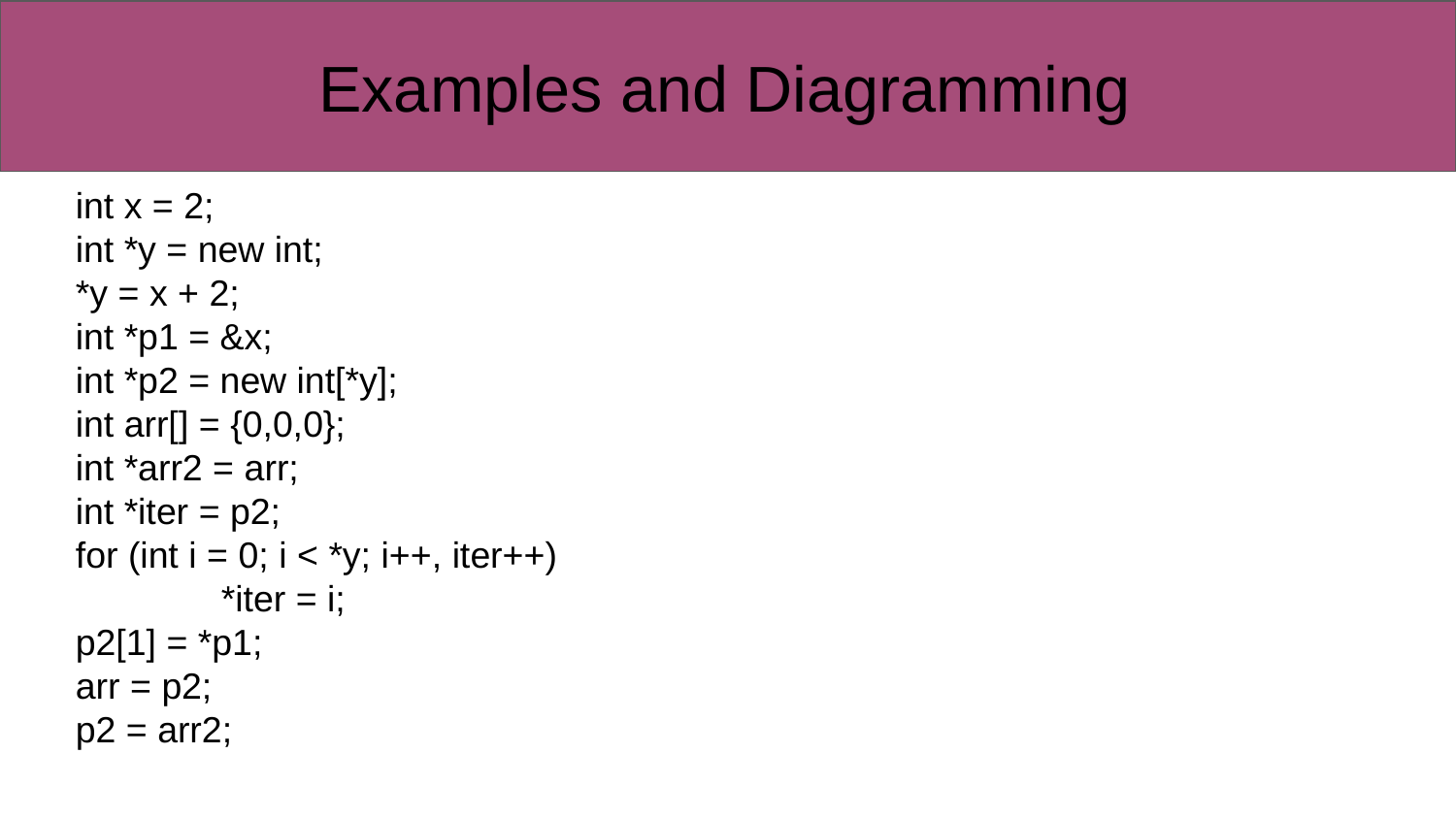

# Examples and Diagramming
int x = 2;
int *y = new int;
*y = x + 2;
int *p1 = &x;
int *p2 = new int[*y];
int arr[] = {0,0,0};
int *arr2 = arr;
int *iter = p2;
for (int i = 0; i < *y; i++, iter++)
	*iter = i;
p2[1] = *p1;
arr = p2;
p2 = arr2;